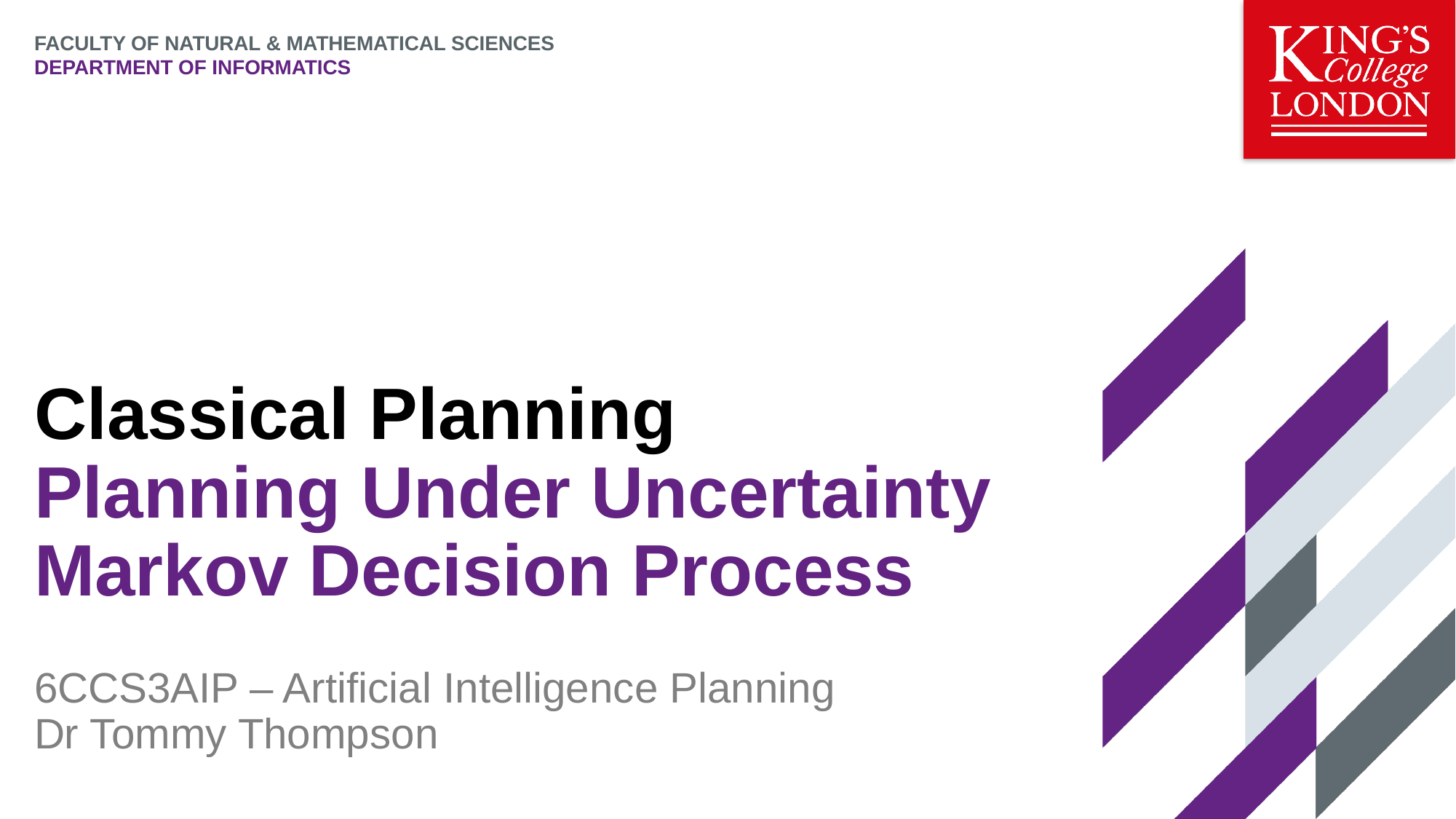

Classical Planning
Planning Under Uncertainty
Markov Decision Process
6CCS3AIP – Artificial Intelligence Planning
Dr Tommy Thompson